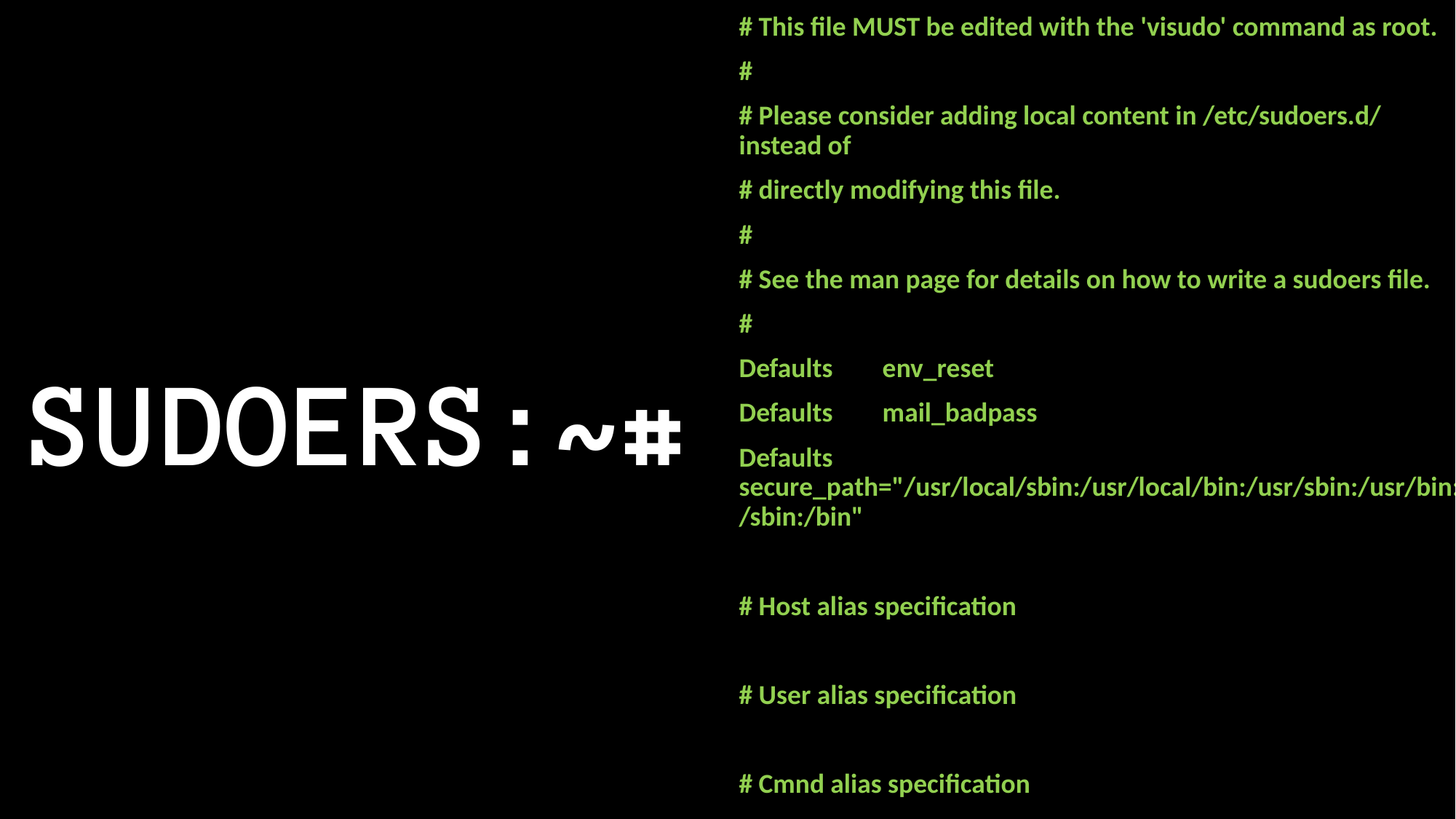

# This file MUST be edited with the 'visudo' command as root.
#
# Please consider adding local content in /etc/sudoers.d/ instead of
# directly modifying this file.
#
# See the man page for details on how to write a sudoers file.
#
Defaults        env_reset
Defaults        mail_badpass
Defaults        secure_path="/usr/local/sbin:/usr/local/bin:/usr/sbin:/usr/bin:/sbin:/bin"

# Host alias specification

# User alias specification

# Cmnd alias specification
# SUDOERS:~#